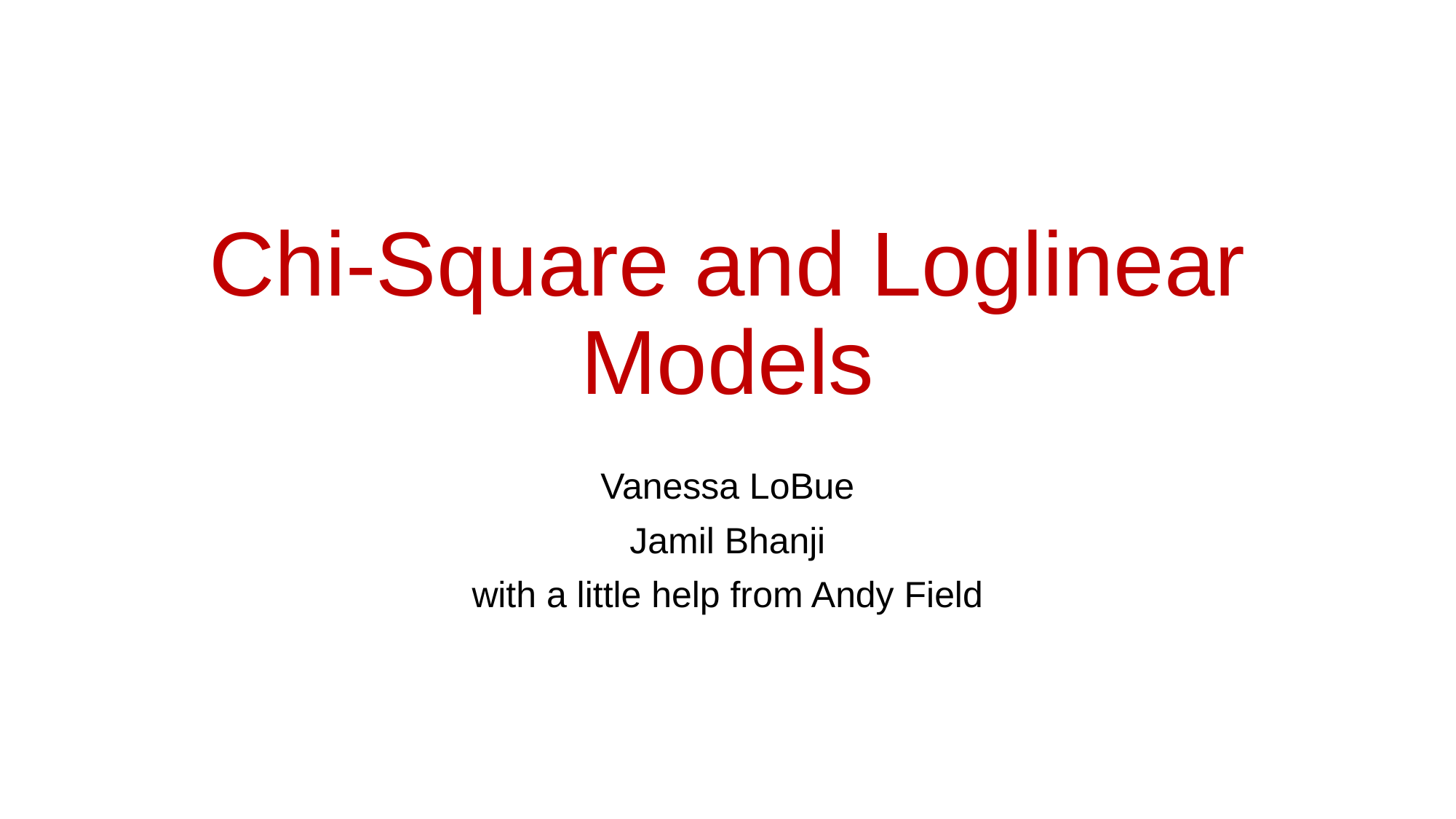

# Chi-Square and Loglinear Models
Vanessa LoBue
Jamil Bhanji
with a little help from Andy Field